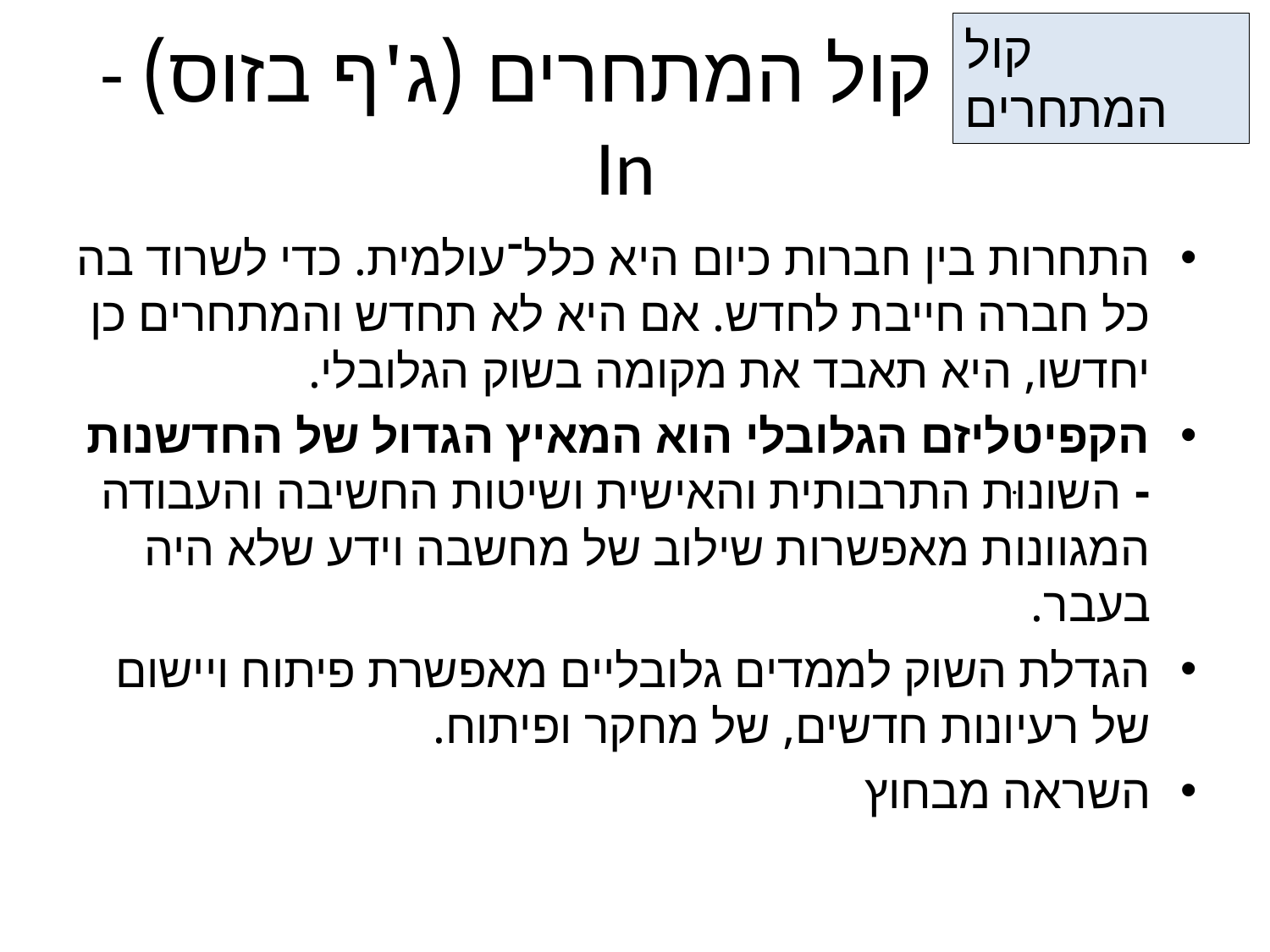

קול המתחרים
# - קול המתחרים (ג'ף בזוס) outside In
התחרות בין חברות כיום היא כלל־עולמית. כדי לשרוד בה כל חברה חייבת לחדש. אם היא לא תחדש והמתחרים כן יחדשו, היא תאבד את מקומה בשוק הגלובלי.
הקפיטליזם הגלובלי הוא המאיץ הגדול של החדשנות - השונוּת התרבותית והאישית ושיטות החשיבה והעבודה המגוונות מאפשרות שילוב של מחשבה וידע שלא היה בעבר.
הגדלת השוק לממדים גלובליים מאפשרת פיתוח ויישום של רעיונות חדשים, של מחקר ופיתוח.
השראה מבחוץ